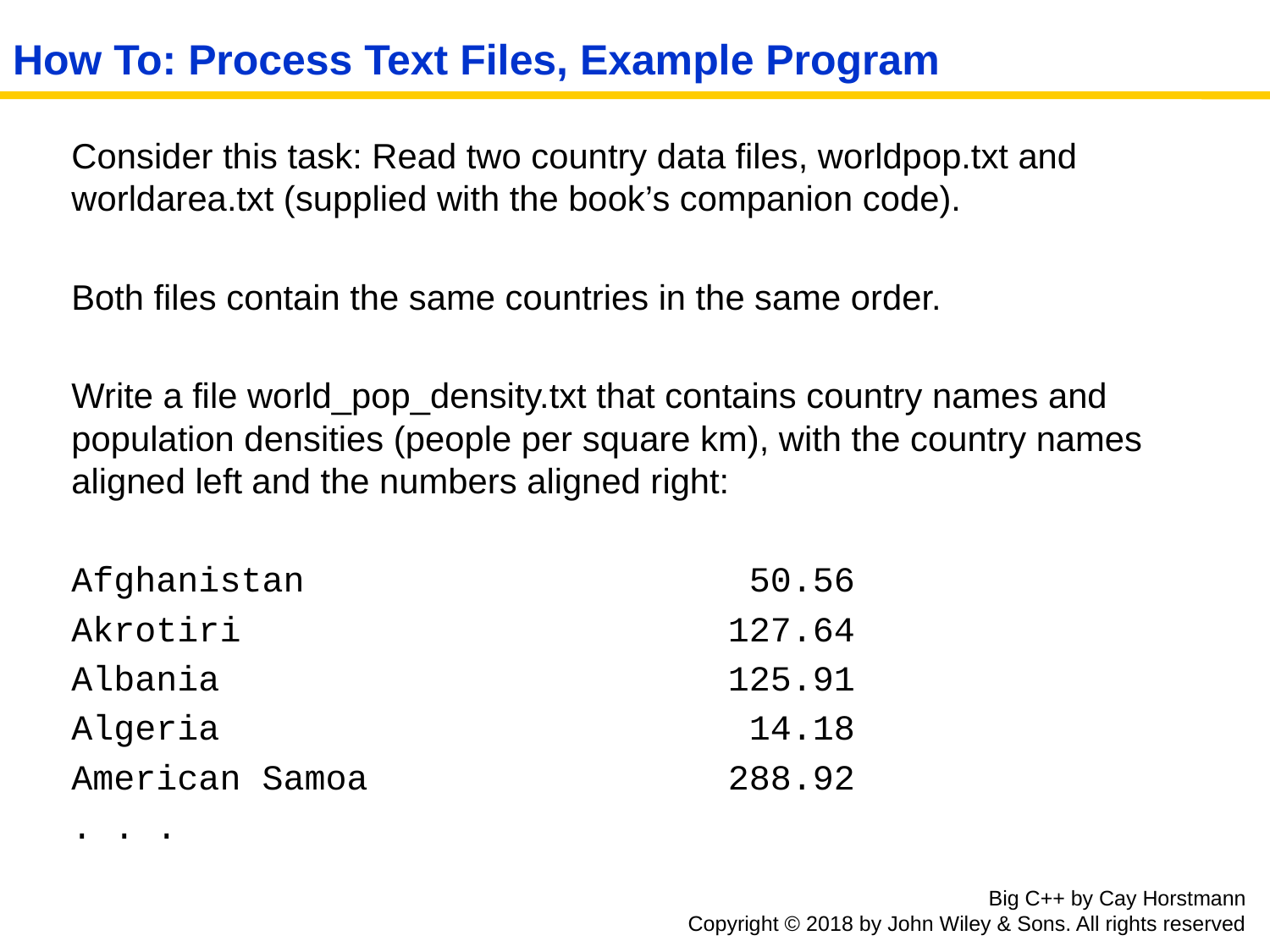

# How To: Process Text Files, Example Program
Consider this task: Read two country data files, worldpop.txt and worldarea.txt (supplied with the book’s companion code).

Both files contain the same countries in the same order.

Write a file world_pop_density.txt that contains country names and population densities (people per square km), with the country names aligned left and the numbers aligned right:

Afghanistan                     50.56
Akrotiri                       127.64
Albania                        125.91
Algeria                         14.18
American Samoa                 288.92
. . .
Big C++ by Cay Horstmann
Copyright © 2018 by John Wiley & Sons. All rights reserved